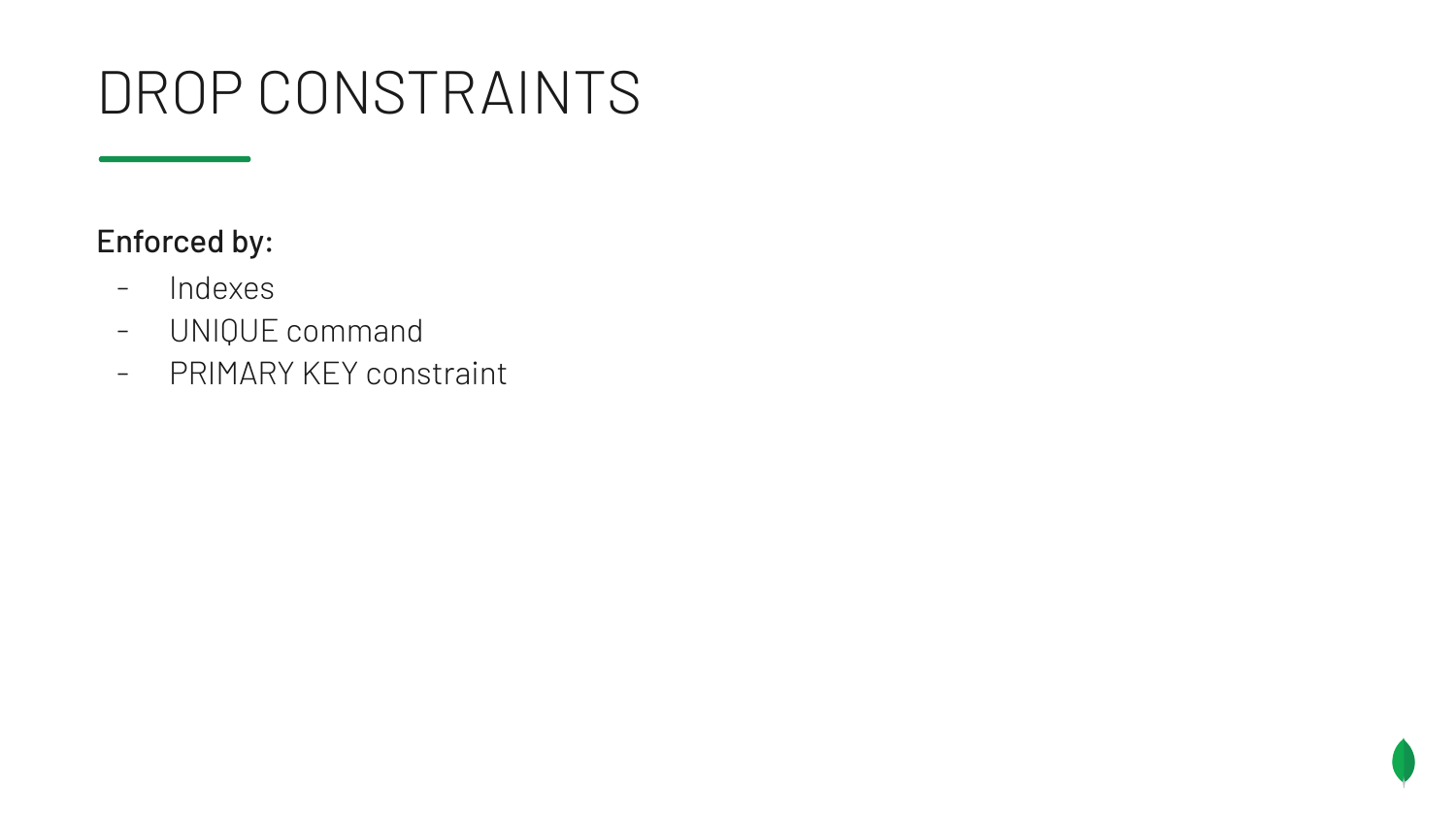

DROP CONSTRAINTS
Enforced by:
Indexes
UNIQUE command
PRIMARY KEY constraint